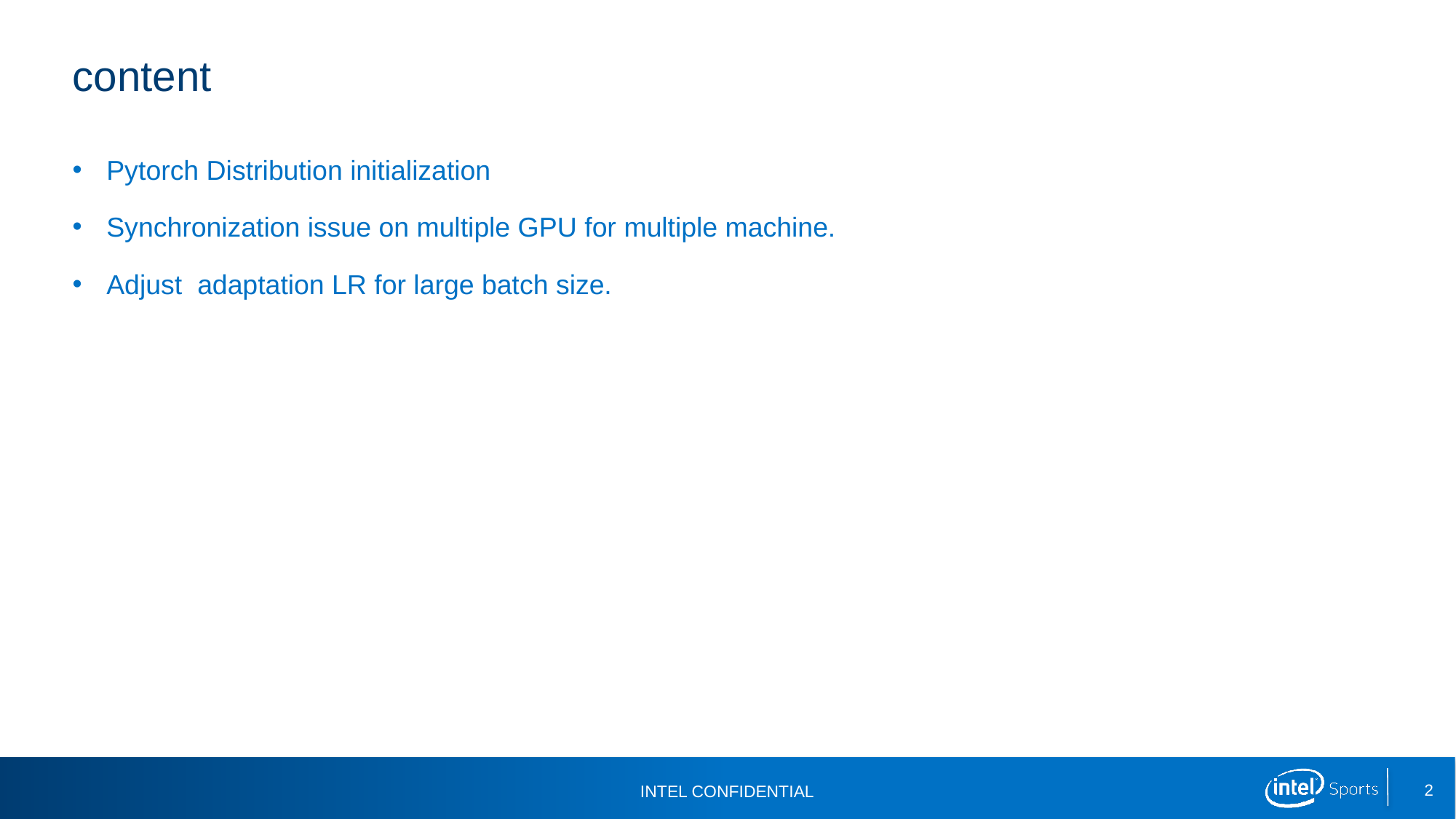

# content
Pytorch Distribution initialization
Synchronization issue on multiple GPU for multiple machine.
Adjust  adaptation LR for large batch size.

2
INTEL CONFIDENTIAL